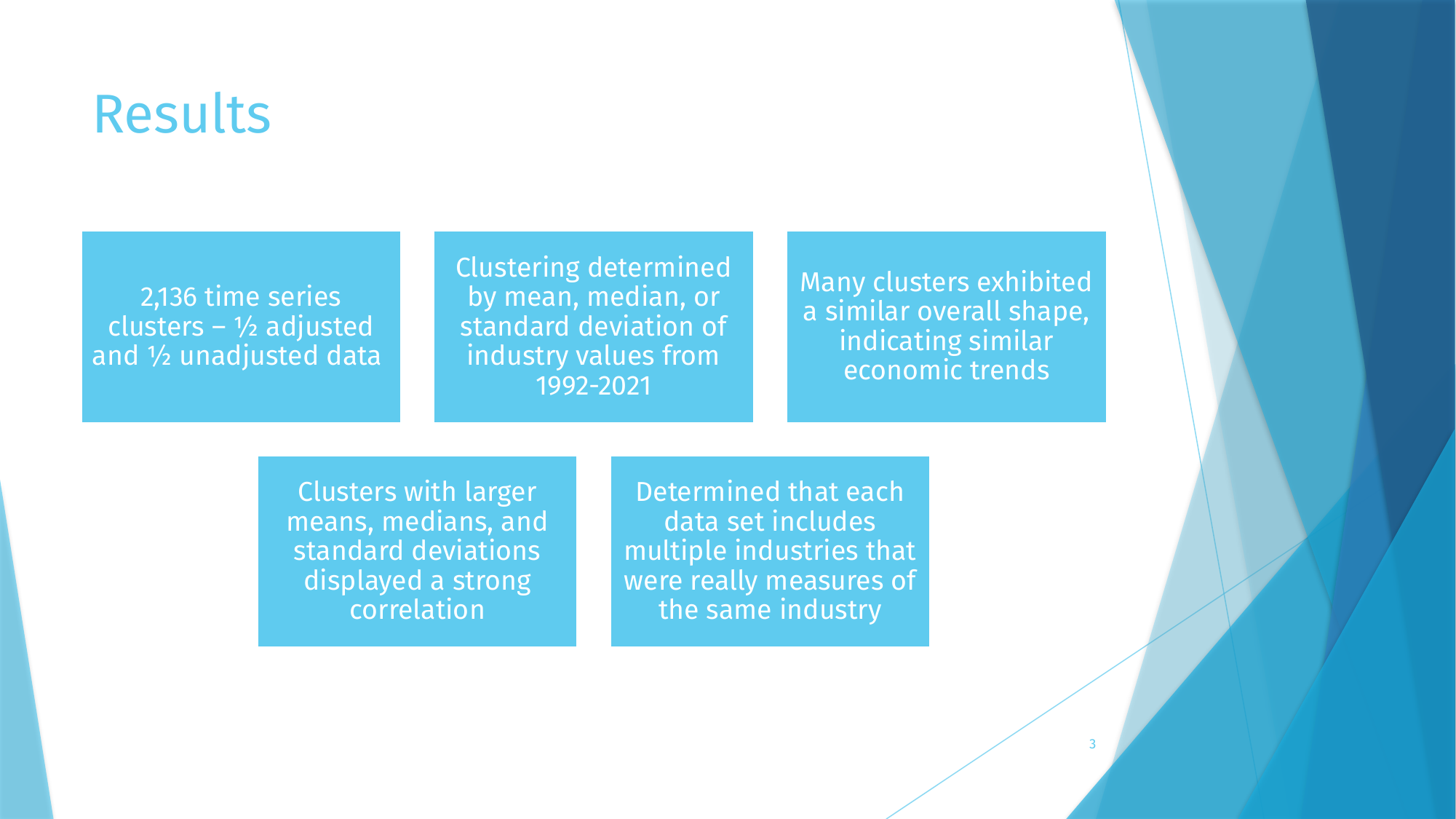

# Results
2,136 time series clusters – ½ adjusted and ½ unadjusted data
Clustering determined by mean, median, or standard deviation of industry values from 1992-2021
Many clusters exhibited a similar overall shape, indicating similar economic trends
Clusters with larger means, medians, and standard deviations displayed a strong correlation
Determined that each data set includes multiple industries that were really measures of the same industry
SAMPLE FOOTER TEXT
3